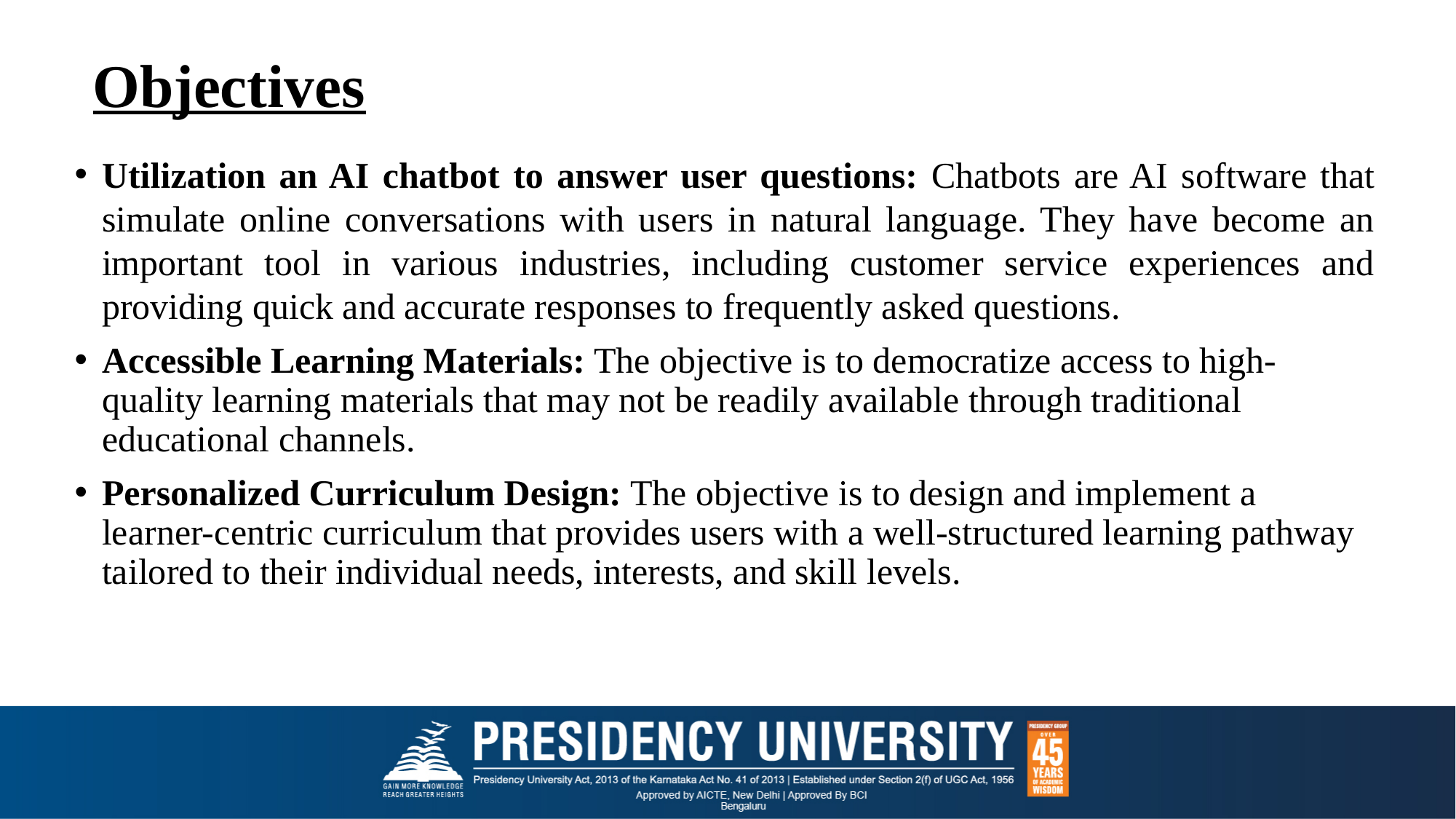

# Objectives

Utilization an AI chatbot to answer user questions: Chatbots are AI software that simulate online conversations with users in natural language. They have become an important tool in various industries, including customer service experiences and providing quick and accurate responses to frequently asked questions.
Accessible Learning Materials: The objective is to democratize access to high-quality learning materials that may not be readily available through traditional educational channels.
Personalized Curriculum Design: The objective is to design and implement a learner-centric curriculum that provides users with a well-structured learning pathway tailored to their individual needs, interests, and skill levels.